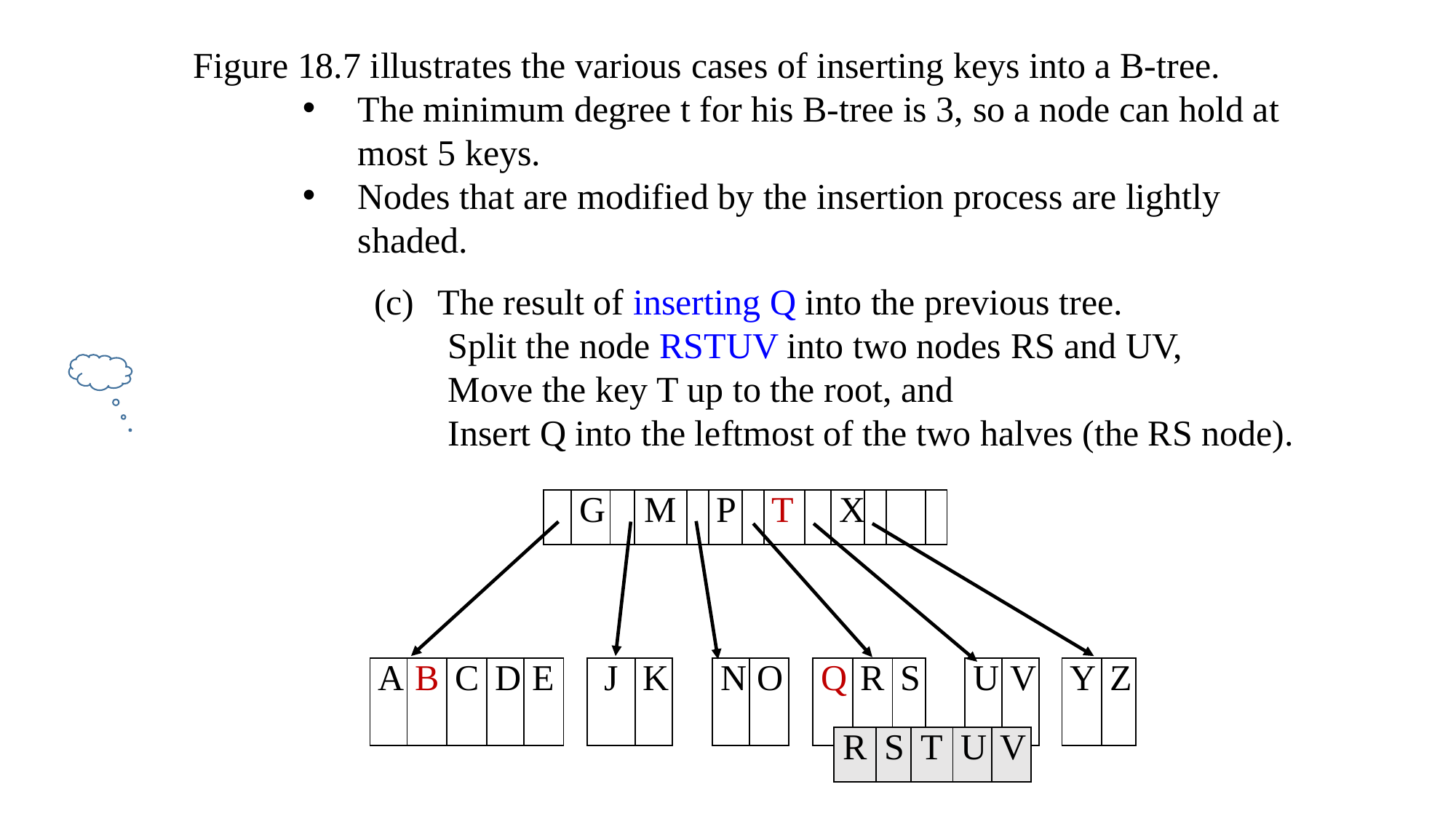

Figure 18.7 illustrates the various cases of inserting keys into a B-tree.
The minimum degree t for his B-tree is 3, so a node can hold at most 5 keys.
Nodes that are modified by the insertion process are lightly shaded.
 The result of inserting Q into the previous tree.
  	    Split the node RSTUV into two nodes RS and UV,
	    Move the key T up to the root, and
	    Insert Q into the leftmost of the two halves (the RS node).

|  | G |  | M |  | P |  | T |  | X |  |  |  |
| --- | --- | --- | --- | --- | --- | --- | --- | --- | --- | --- | --- | --- |

| A | B | C | D | E |  | J | K |  | N | O |  | Q | R | S | T | U | V |  | Y | Z |
| --- | --- | --- | --- | --- | --- | --- | --- | --- | --- | --- | --- | --- | --- | --- | --- | --- | --- | --- | --- | --- |
| R | S | T | U | V |
| --- | --- | --- | --- | --- |